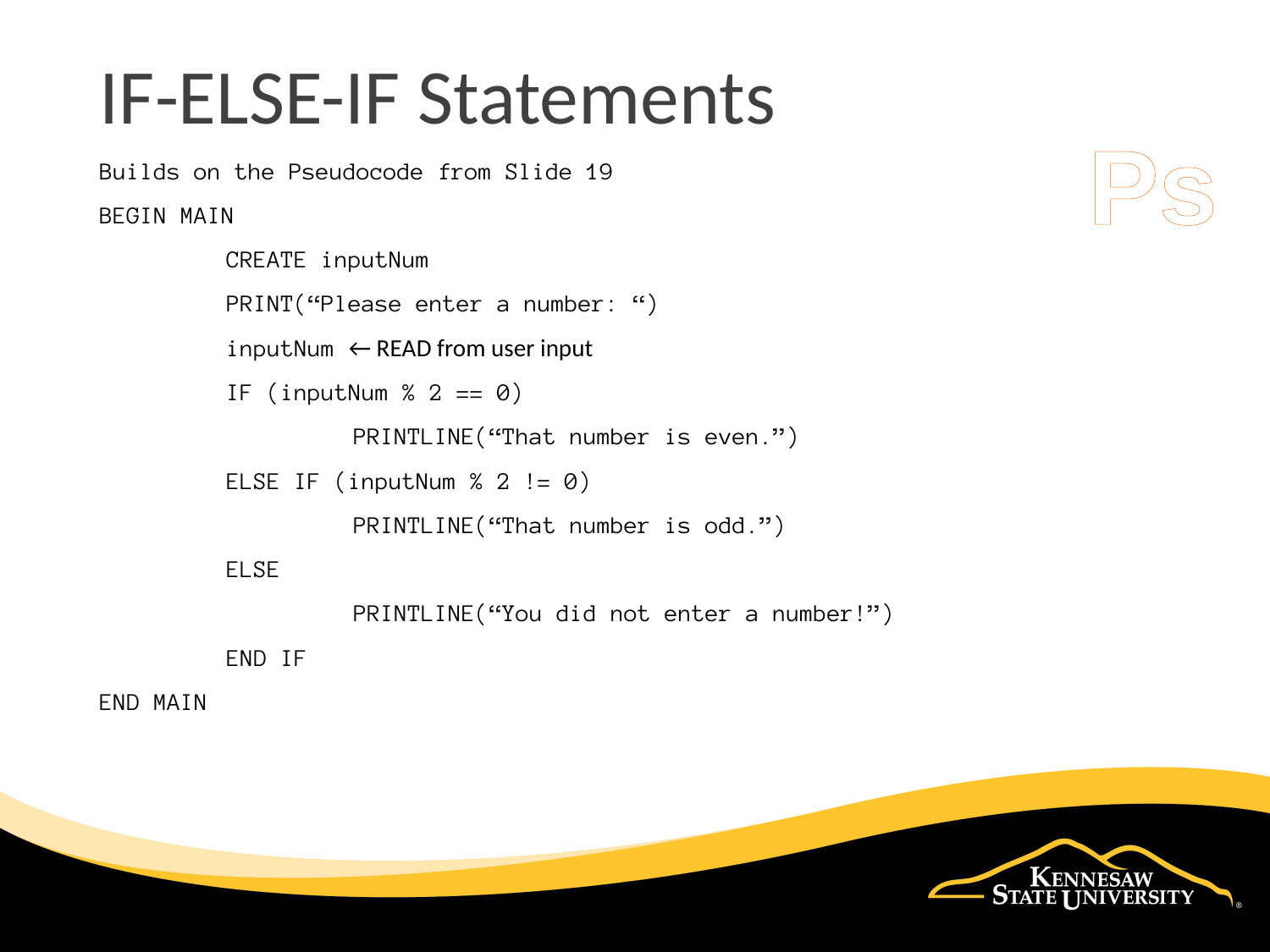

# IF-ELSE-IF Statements
Ps
Builds on the Pseudocode from Slide 19
BEGIN MAIN
	CREATE inputNum
	PRINT(“Please enter a number: “)
	inputNum ← READ from user input
	IF (inputNum % 2 == 0)
		PRINTLINE(“That number is even.”)
	ELSE IF (inputNum % 2 != 0)
		PRINTLINE(“That number is odd.”)
	ELSE
		PRINTLINE(“You did not enter a number!”)
	END IF
END MAIN